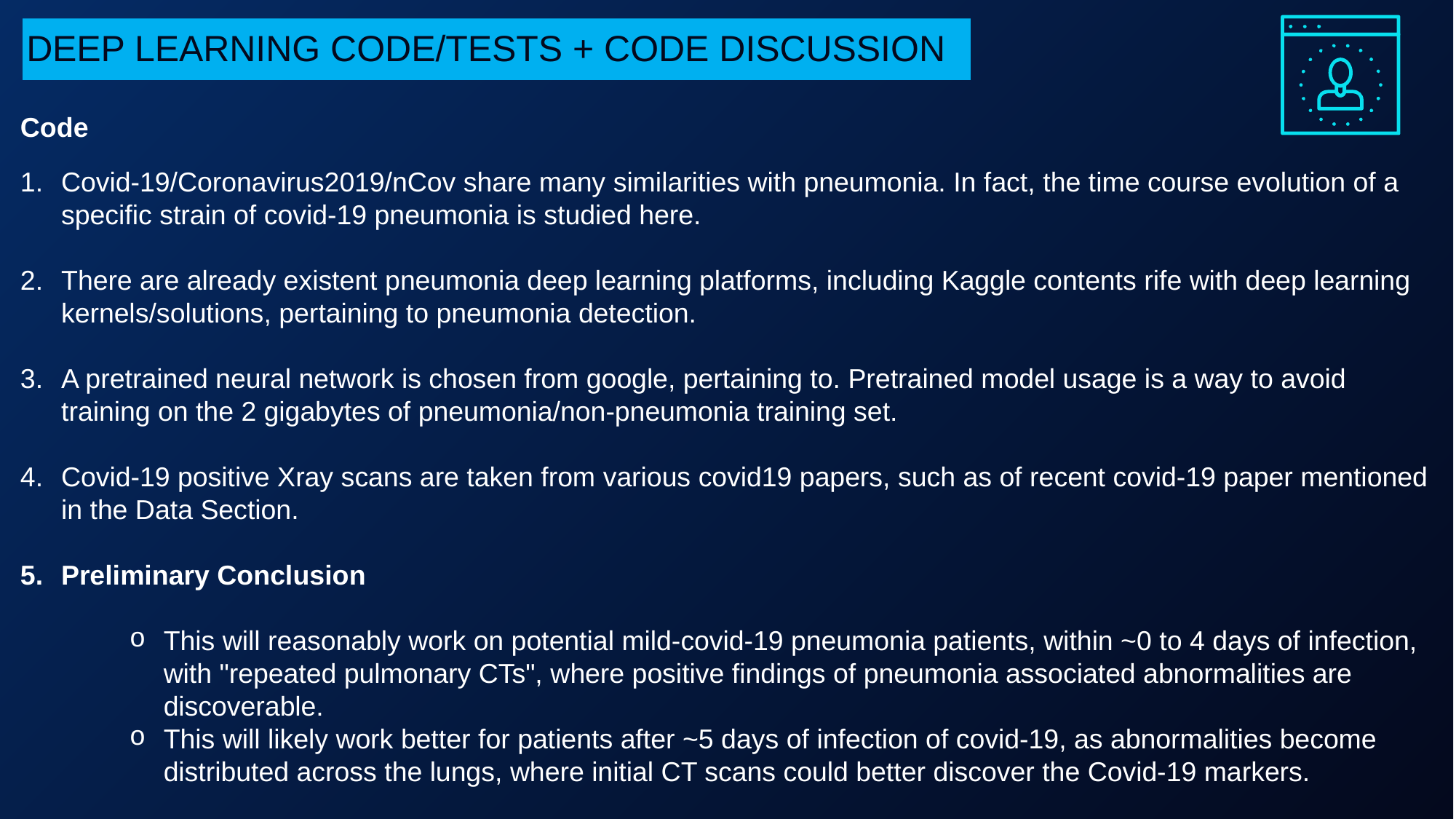

Code

Covid-19/Coronavirus2019/nCov share many similarities with pneumonia. In fact, the time course evolution of a specific strain of covid-19 pneumonia is studied here.

There are already existent pneumonia deep learning platforms, including Kaggle contents rife with deep learning kernels/solutions, pertaining to pneumonia detection.

A pretrained neural network is chosen from google, pertaining to. Pretrained model usage is a way to avoid training on the 2 gigabytes of pneumonia/non-pneumonia training set.

Covid-19 positive Xray scans are taken from various covid19 papers, such as of recent covid-19 paper mentioned in the Data Section.

Preliminary Conclusion

This will reasonably work on potential mild-covid-19 pneumonia patients, within ~0 to 4 days of infection, with "repeated pulmonary CTs", where positive findings of pneumonia associated abnormalities are discoverable.
This will likely work better for patients after ~5 days of infection of covid-19, as abnormalities become distributed across the lungs, where initial CT scans could better discover the Covid-19 markers.

DEEP LEARNING CODE/TESTS + CODE DISCUSSION